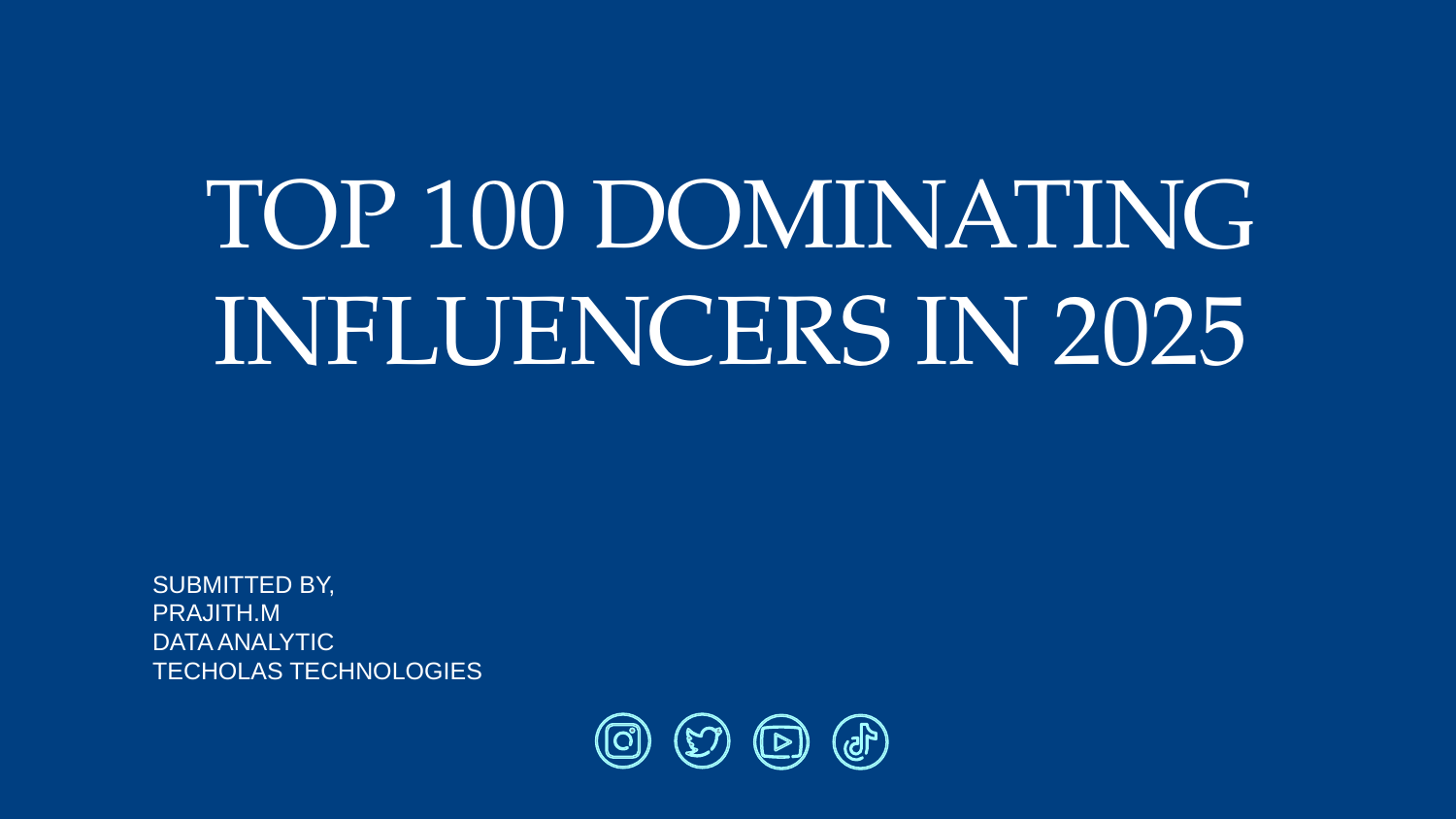

# TOP 100 DOMINATING  INFLUENCERS IN 2025
SUBMITTED BY,
PRAJITH.M
DATA ANALYTIC
TECHOLAS TECHNOLOGIES